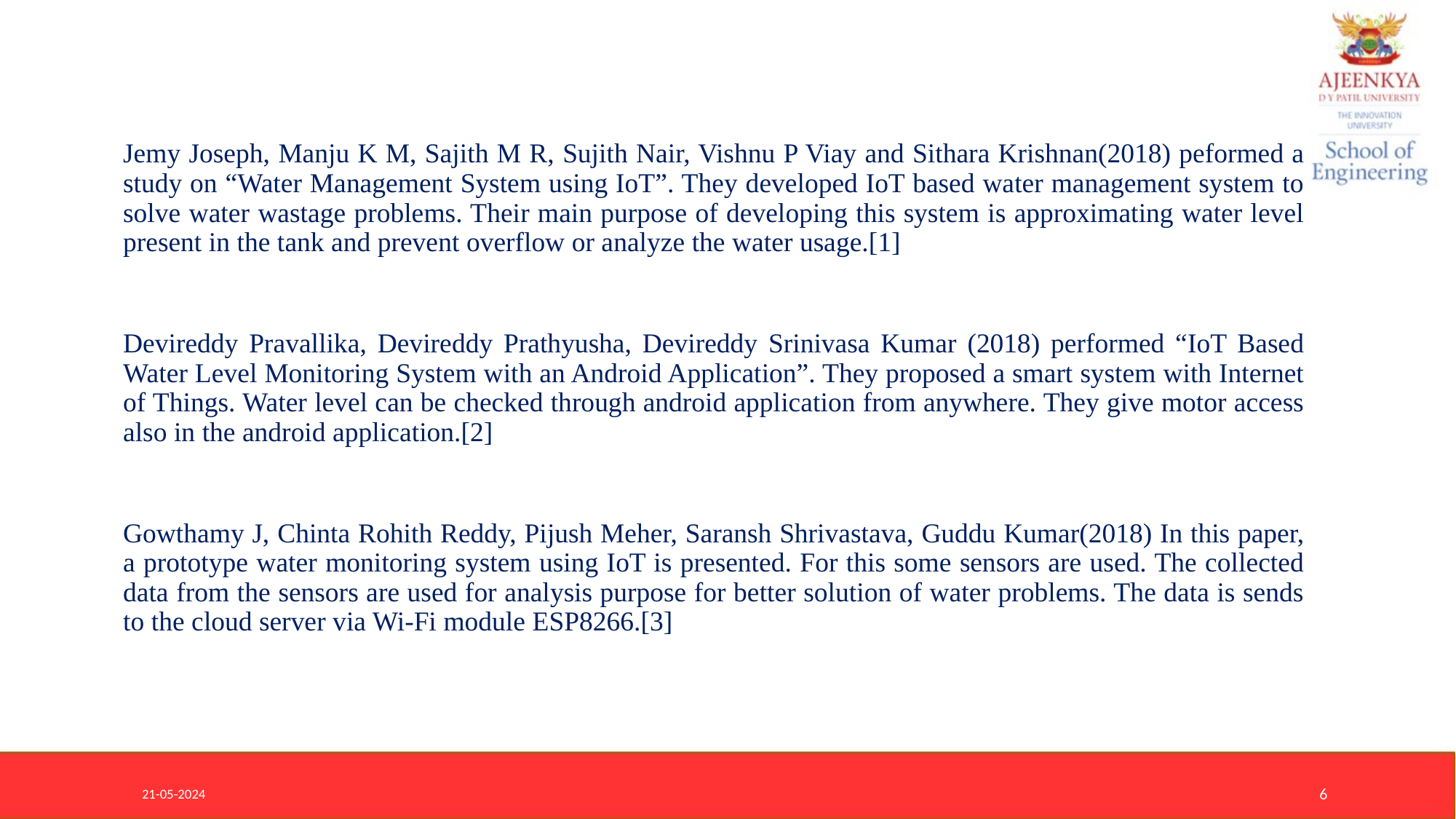

Jemy Joseph, Manju K M, Sajith M R, Sujith Nair, Vishnu P Viay and Sithara Krishnan(2018) peformed a study on “Water Management System using IoT”. They developed IoT based water management system to solve water wastage problems. Their main purpose of developing this system is approximating water level present in the tank and prevent overflow or analyze the water usage.[1]

Devireddy Pravallika, Devireddy Prathyusha, Devireddy Srinivasa Kumar (2018) performed “IoT Based Water Level Monitoring System with an Android Application”. They proposed a smart system with Internet of Things. Water level can be checked through android application from anywhere. They give motor access also in the android application.[2]

Gowthamy J, Chinta Rohith Reddy, Pijush Meher, Saransh Shrivastava, Guddu Kumar(2018) In this paper, a prototype water monitoring system using IoT is presented. For this some sensors are used. The collected data from the sensors are used for analysis purpose for better solution of water problems. The data is sends to the cloud server via Wi-Fi module ESP8266.[3]

21-05-2024
6